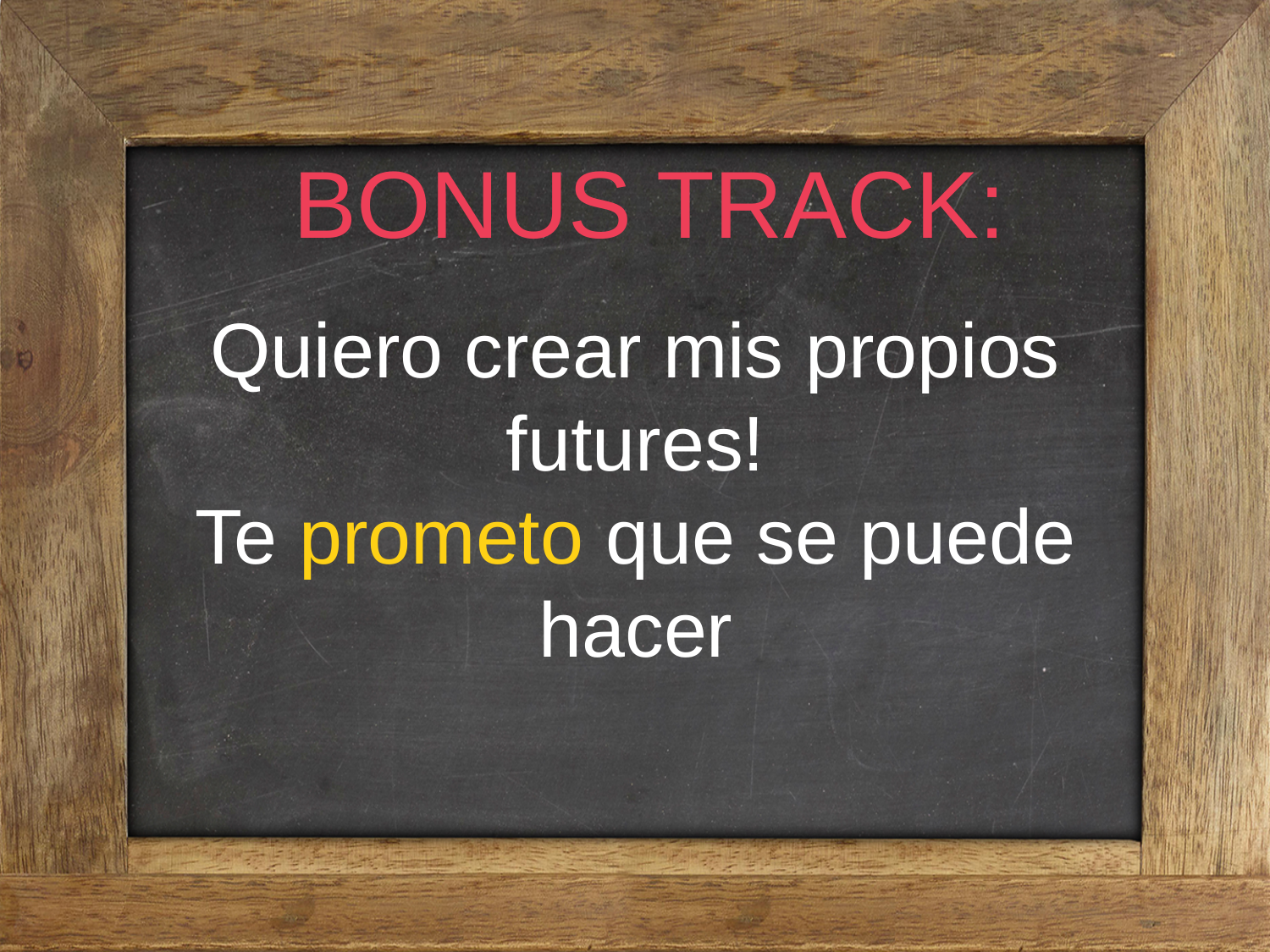

Quiero crear mis propios futures!
Te prometo que se puede hacer
BONUS TRACK: